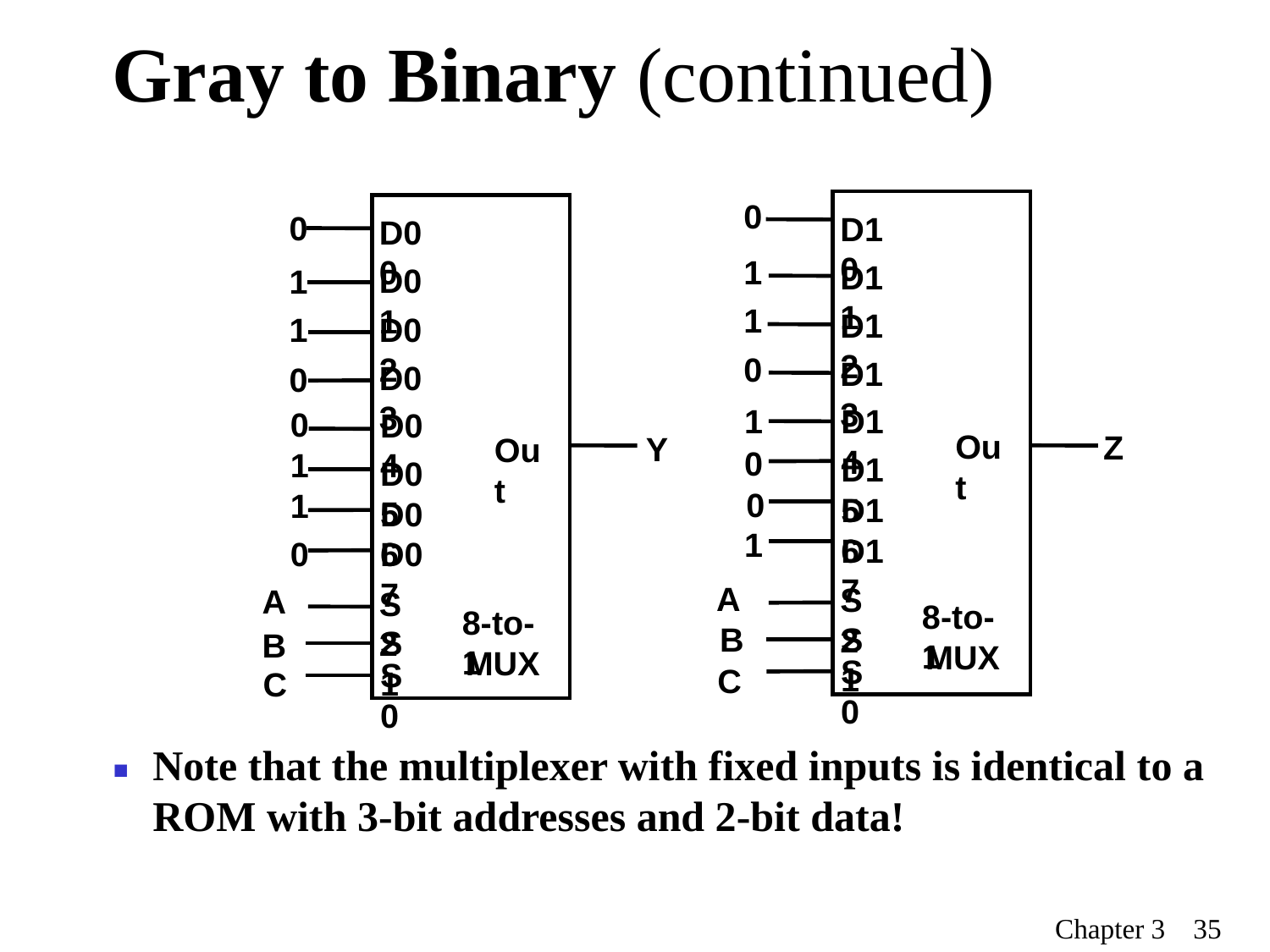

# Gray to Binary (continued)

Note that the multiplexer with fixed inputs is identical to a ROM with 3-bit addresses and 2-bit data!

0
0
D10
D00
1
D11
D01
1
1
D12
D02
1
0
D13
D03
0
D14
1
0
D04
Out
Z
Y
Out
0
1
D15
D05
0
1
D16
D06
1
D17
0
D07
A
S2
A
S2
8-to-1
8-to-1
S1
B
S1
B
MUX
MUX
S0
S0
C
C
Chapter 3    35